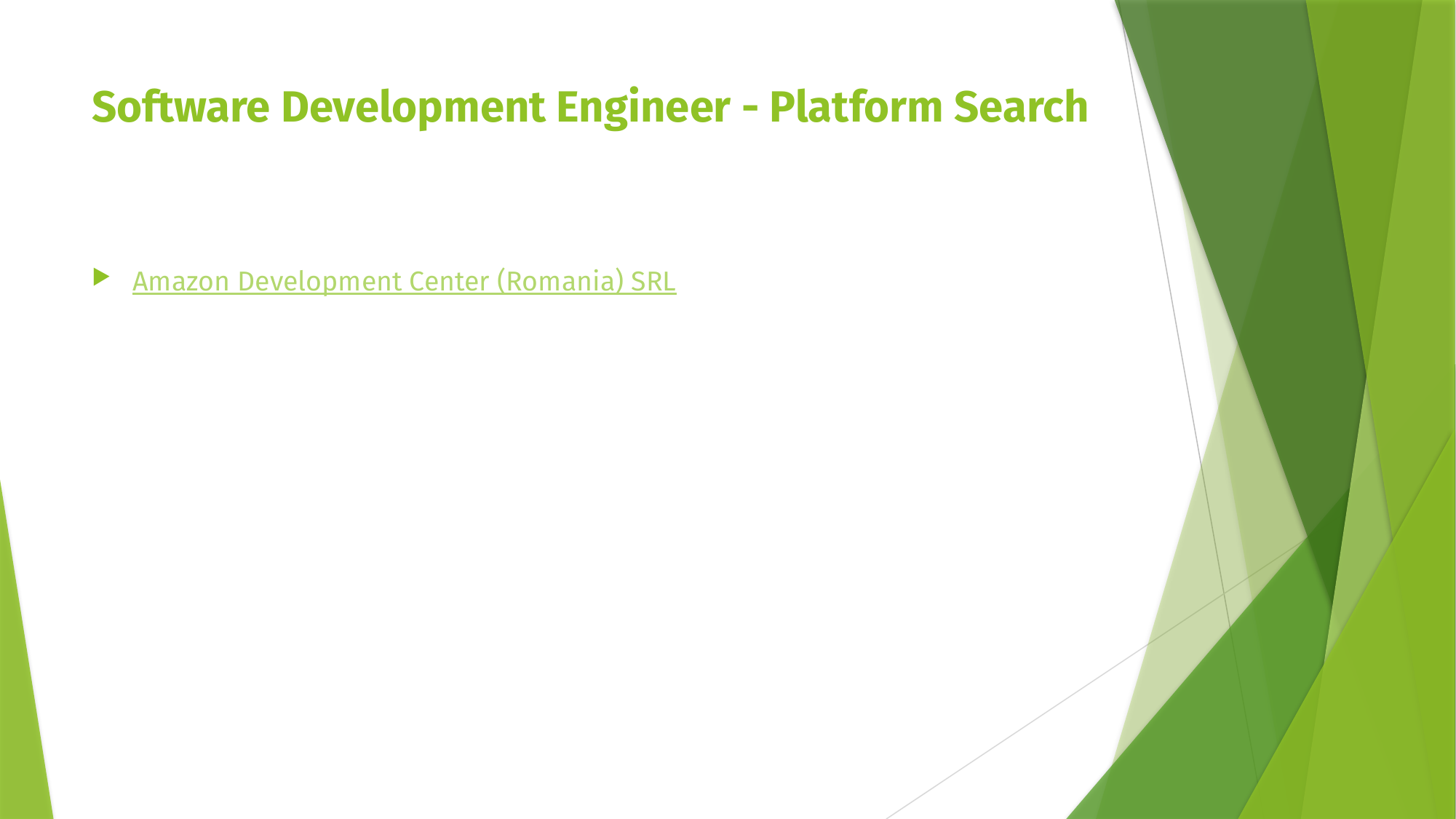

# Software Development Engineer - Platform Search
Amazon Development Center (Romania) SRL